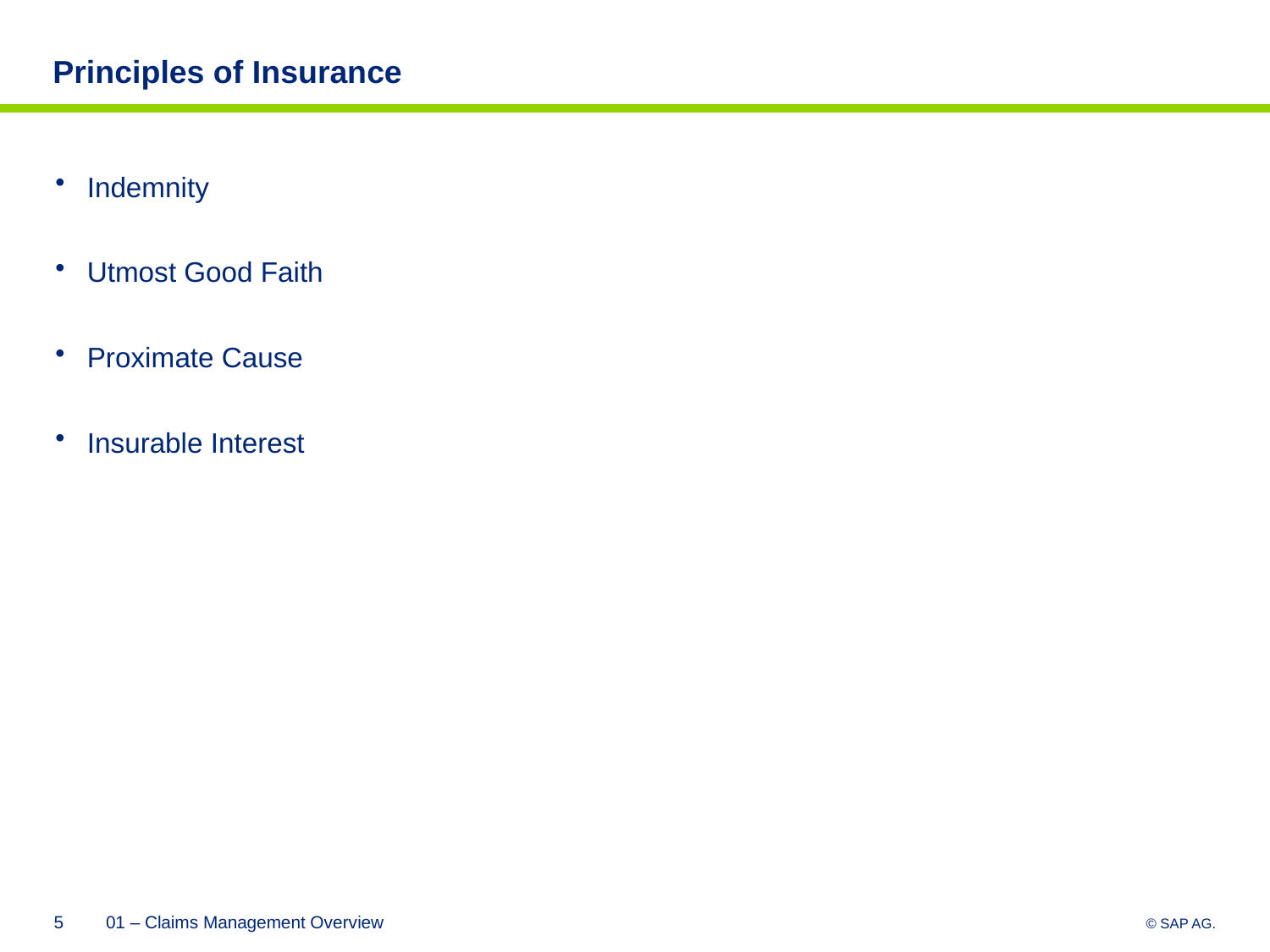

# Principles of Insurance
Indemnity

Utmost Good Faith

Proximate Cause

Insurable Interest
5
01 – Claims Management Overview